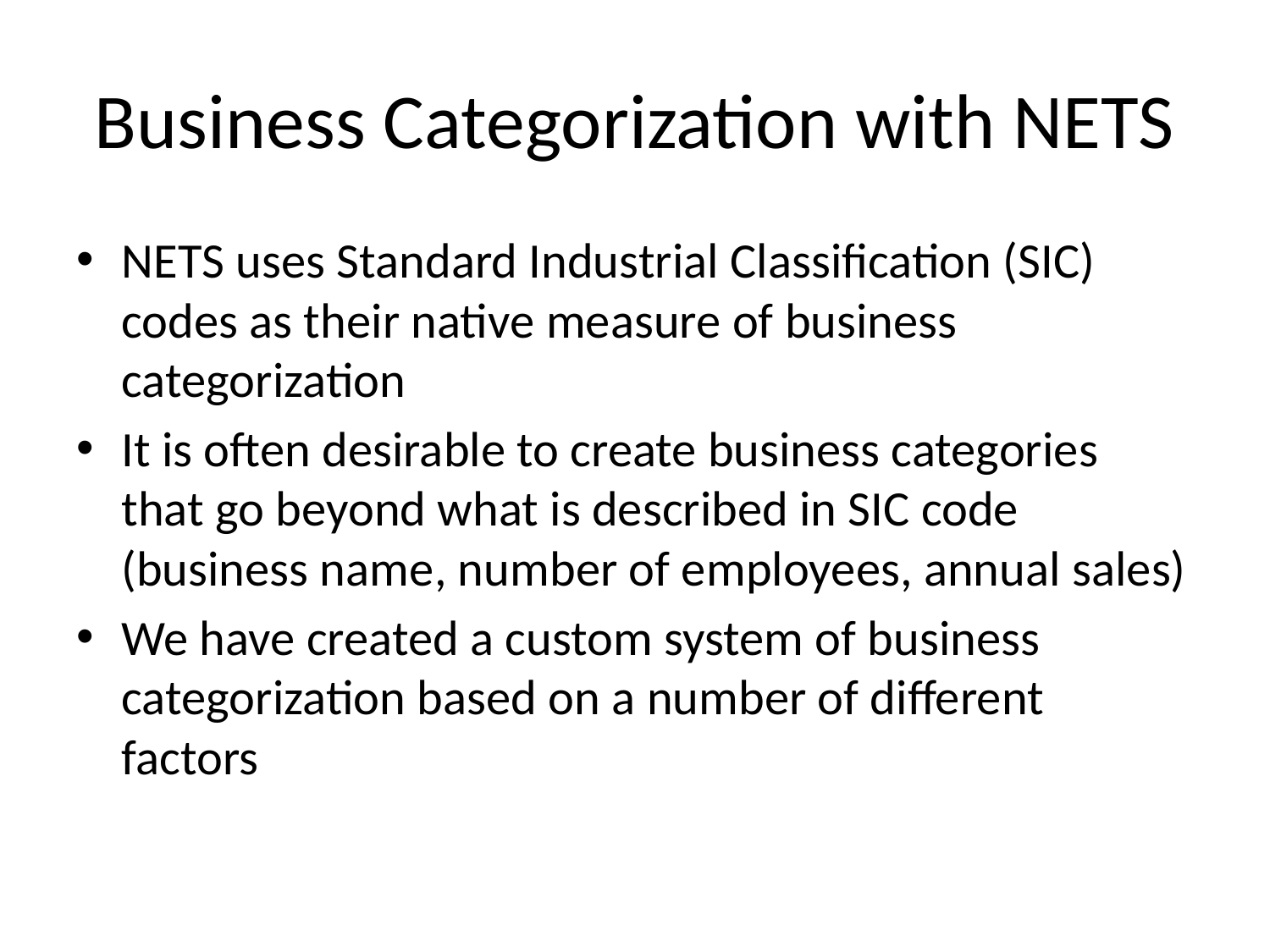

# Business Categorization with NETS
NETS uses Standard Industrial Classification (SIC) codes as their native measure of business categorization
It is often desirable to create business categories that go beyond what is described in SIC code (business name, number of employees, annual sales)
We have created a custom system of business categorization based on a number of different factors